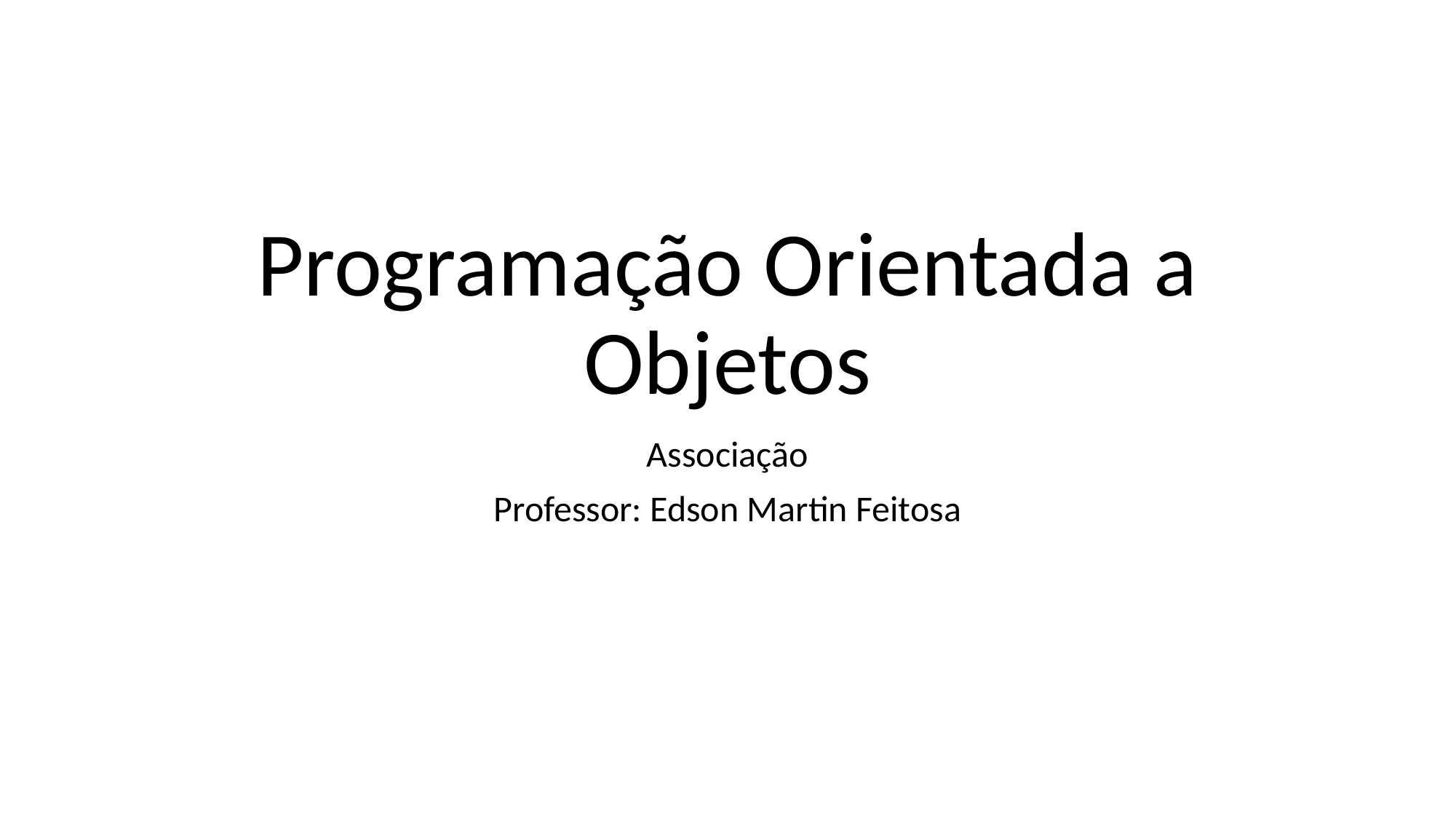

# Programação Orientada a Objetos
Associação
Professor: Edson Martin Feitosa